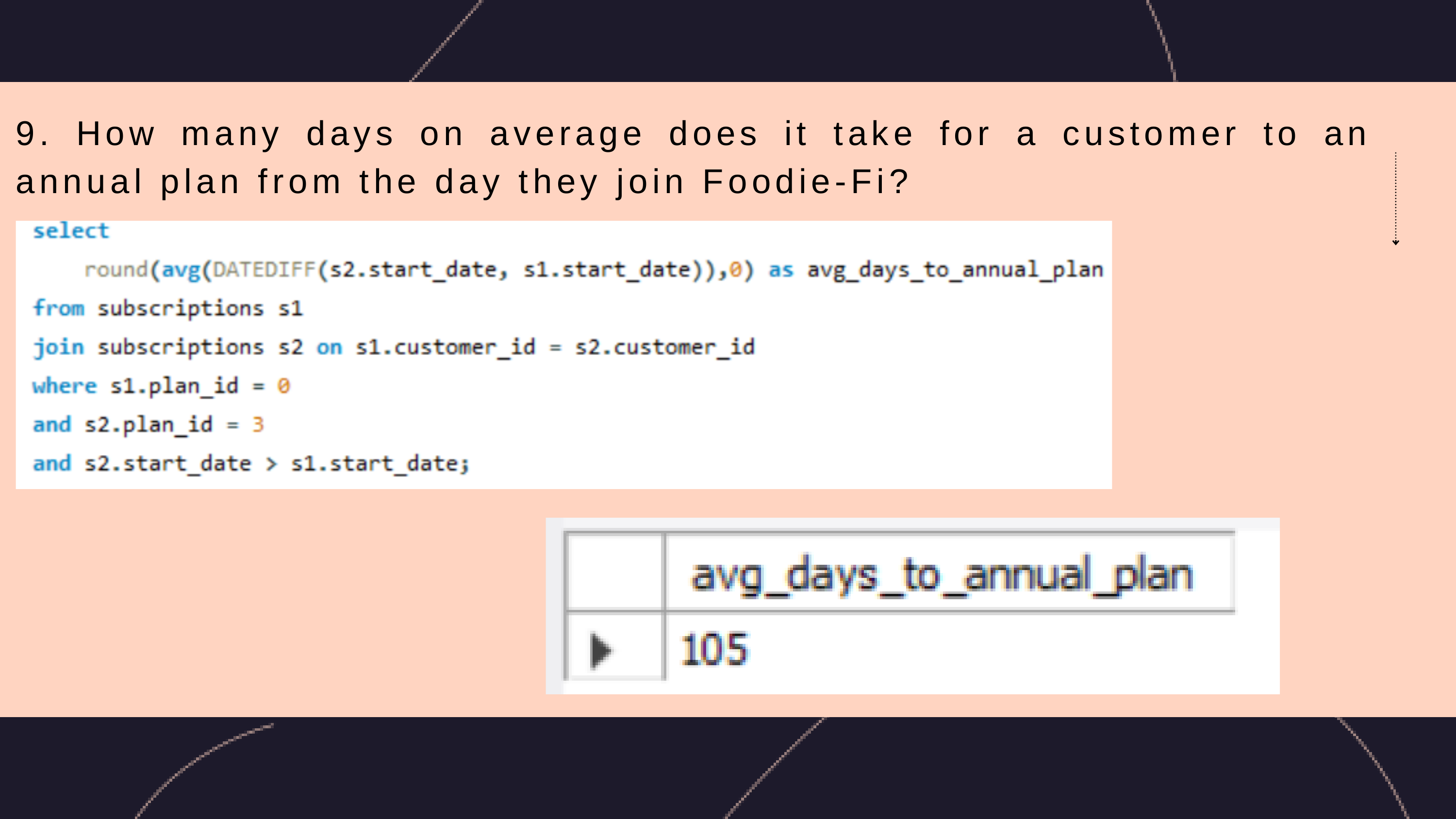

9. How many days on average does it take for a customer to an annual plan from the day they join Foodie-Fi?